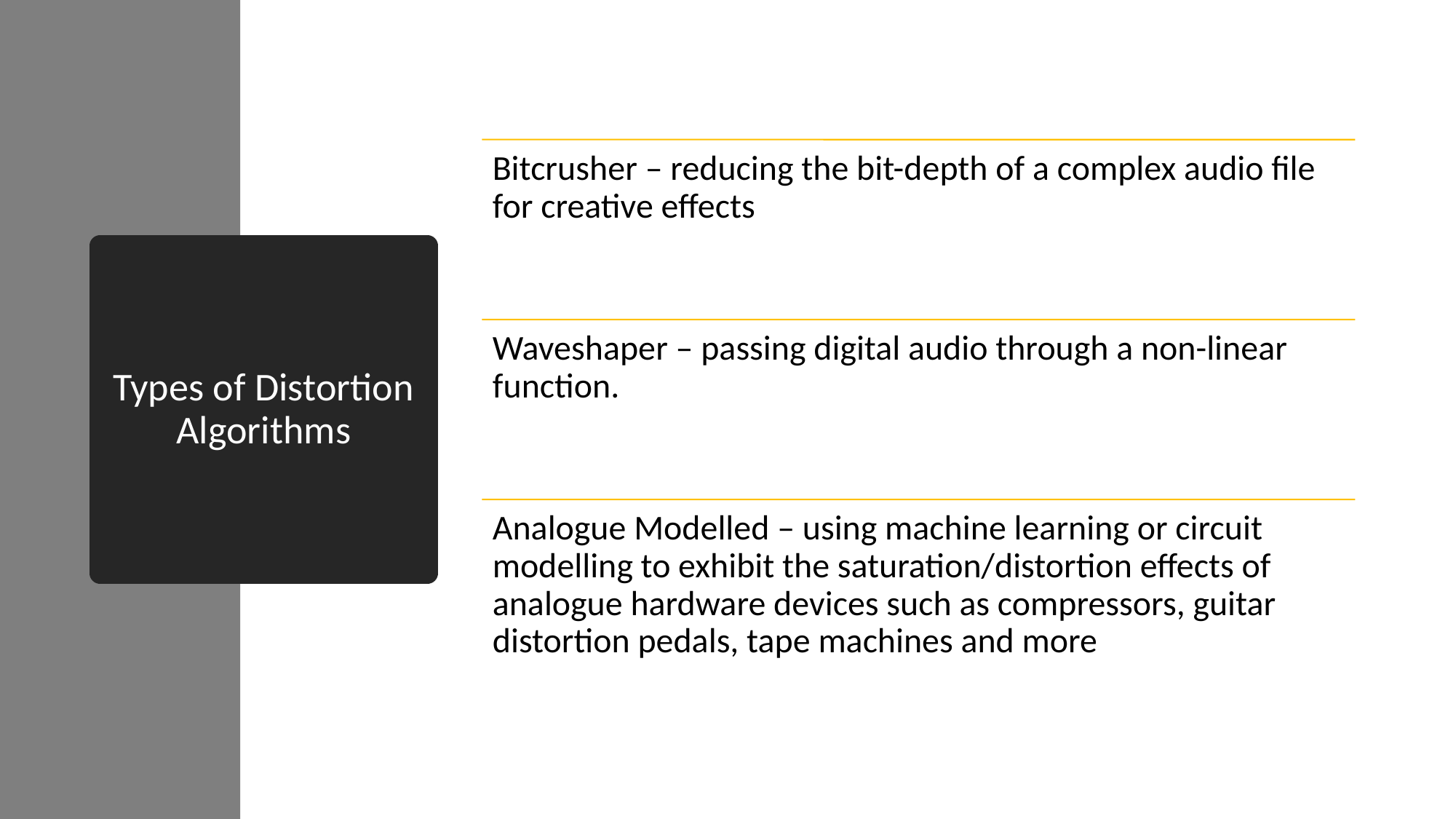

Bitcrusher – reducing the bit-depth of a complex audio file for creative effects
Waveshaper – passing digital audio through a non-linear function.
Analogue Modelled – using machine learning or circuit modelling to exhibit the saturation/distortion effects of analogue hardware devices such as compressors, guitar distortion pedals, tape machines and more
# Types of Distortion Algorithms